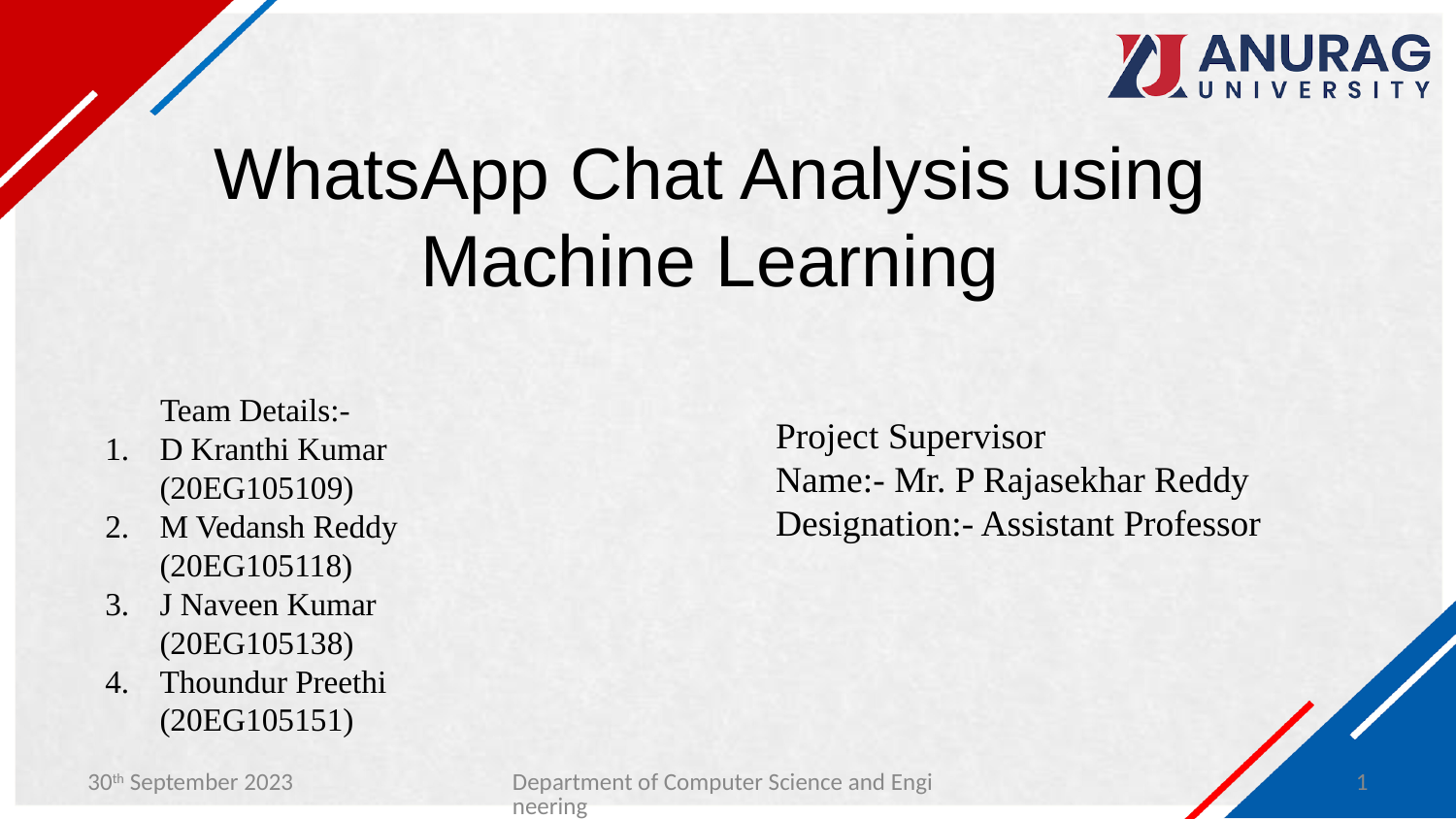

# WhatsApp Chat Analysis using Machine Learning

Team Details:-
D Kranthi Kumar (20EG105109)
M Vedansh Reddy (20EG105118)
J Naveen Kumar (20EG105138)
Thoundur Preethi (20EG105151)

Project Supervisor
Name:- Mr. P Rajasekhar Reddy
Designation:- Assistant Professor

30th September 2023
Department of Computer Science and Engineering
1